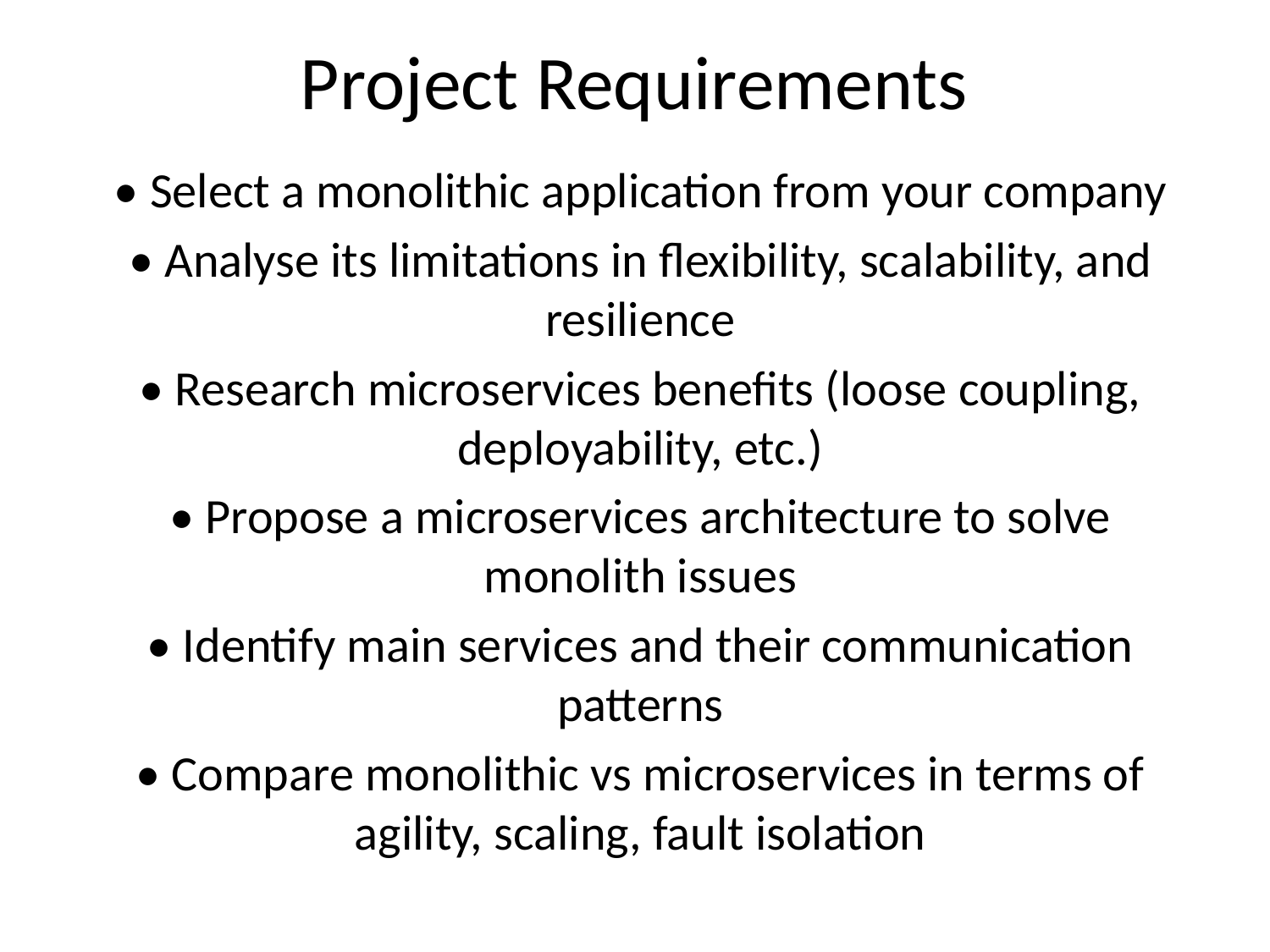

# Project Requirements
• Select a monolithic application from your company
• Analyse its limitations in flexibility, scalability, and resilience
• Research microservices benefits (loose coupling, deployability, etc.)
• Propose a microservices architecture to solve monolith issues
• Identify main services and their communication patterns
• Compare monolithic vs microservices in terms of agility, scaling, fault isolation